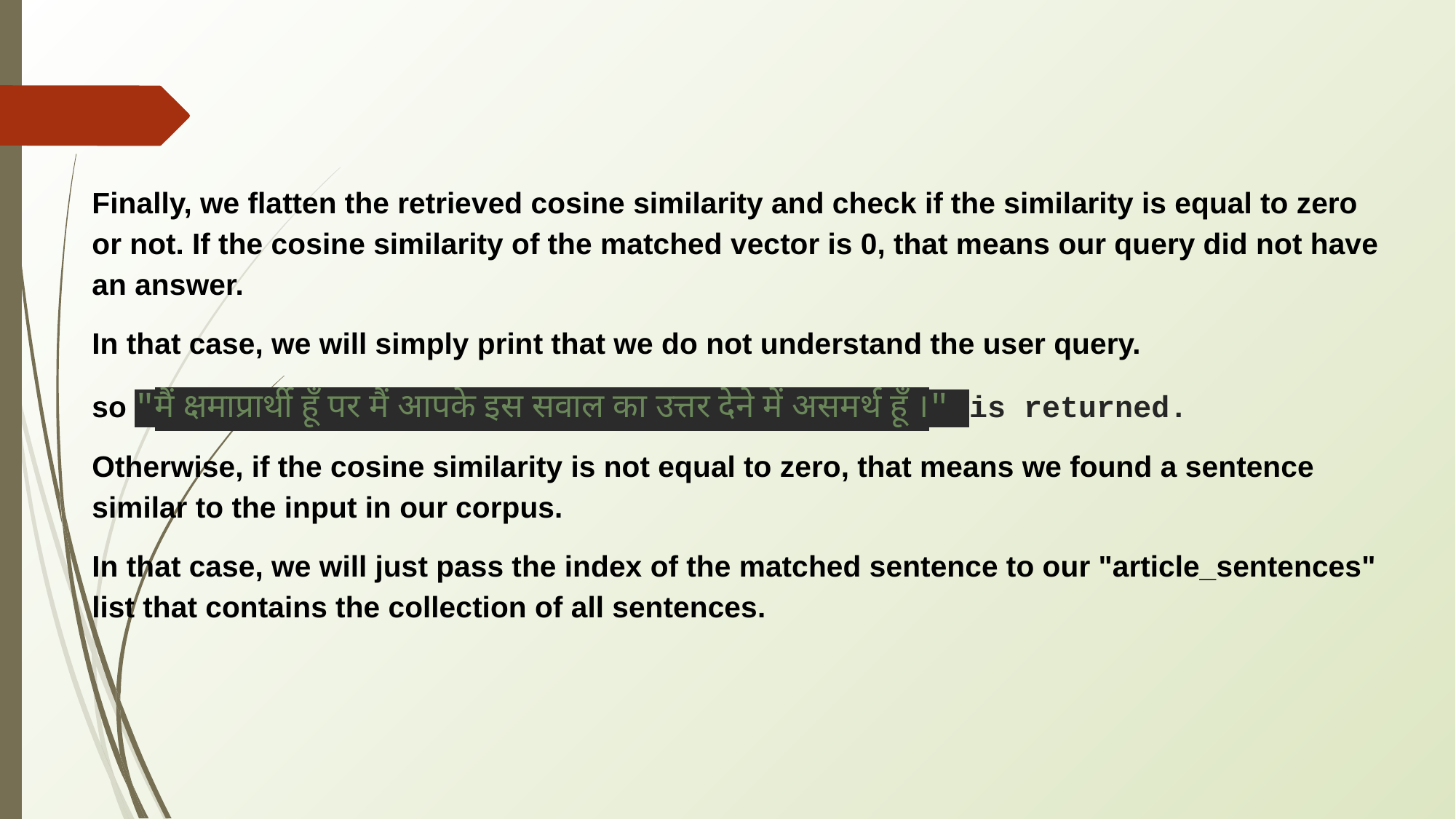

Finally, we flatten the retrieved cosine similarity and check if the similarity is equal to zero or not. If the cosine similarity of the matched vector is 0, that means our query did not have an answer.
In that case, we will simply print that we do not understand the user query.
so "मैं क्षमाप्रार्थी हूँ पर मैं आपके इस सवाल का उत्तर देने में असमर्थ हूँ ।" is returned.
Otherwise, if the cosine similarity is not equal to zero, that means we found a sentence similar to the input in our corpus.
In that case, we will just pass the index of the matched sentence to our "article_sentences" list that contains the collection of all sentences.